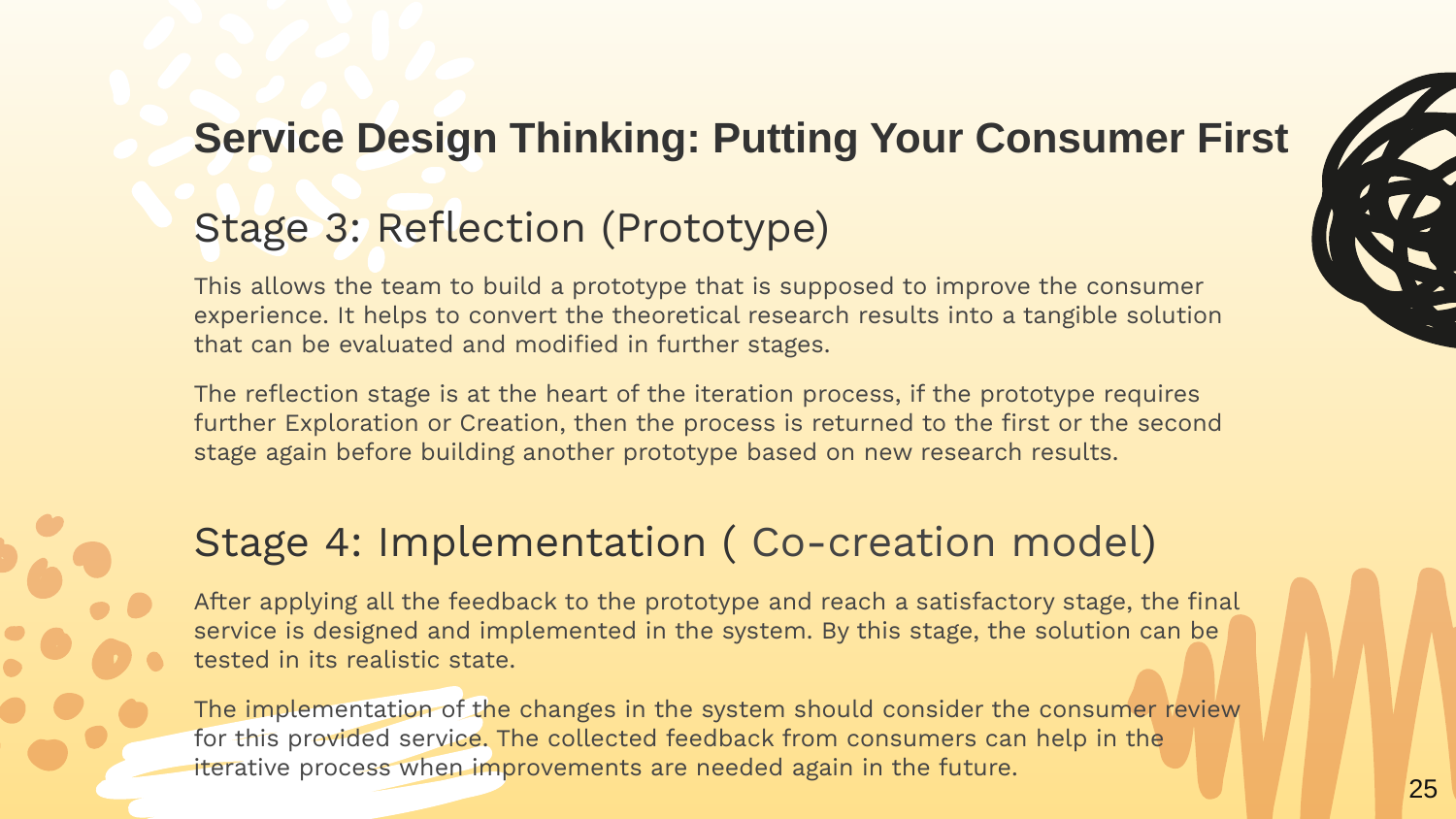

# Service Design Thinking: Putting Your Consumer First
Stage 3: Reflection (Prototype)
This allows the team to build a prototype that is supposed to improve the consumer experience. It helps to convert the theoretical research results into a tangible solution that can be evaluated and modified in further stages.
The reflection stage is at the heart of the iteration process, if the prototype requires further Exploration or Creation, then the process is returned to the first or the second stage again before building another prototype based on new research results.

Stage 4: Implementation ( Co-creation model)
After applying all the feedback to the prototype and reach a satisfactory stage, the final service is designed and implemented in the system. By this stage, the solution can be tested in its realistic state.
The implementation of the changes in the system should consider the consumer review for this provided service. The collected feedback from consumers can help in the iterative process when improvements are needed again in the future.
25